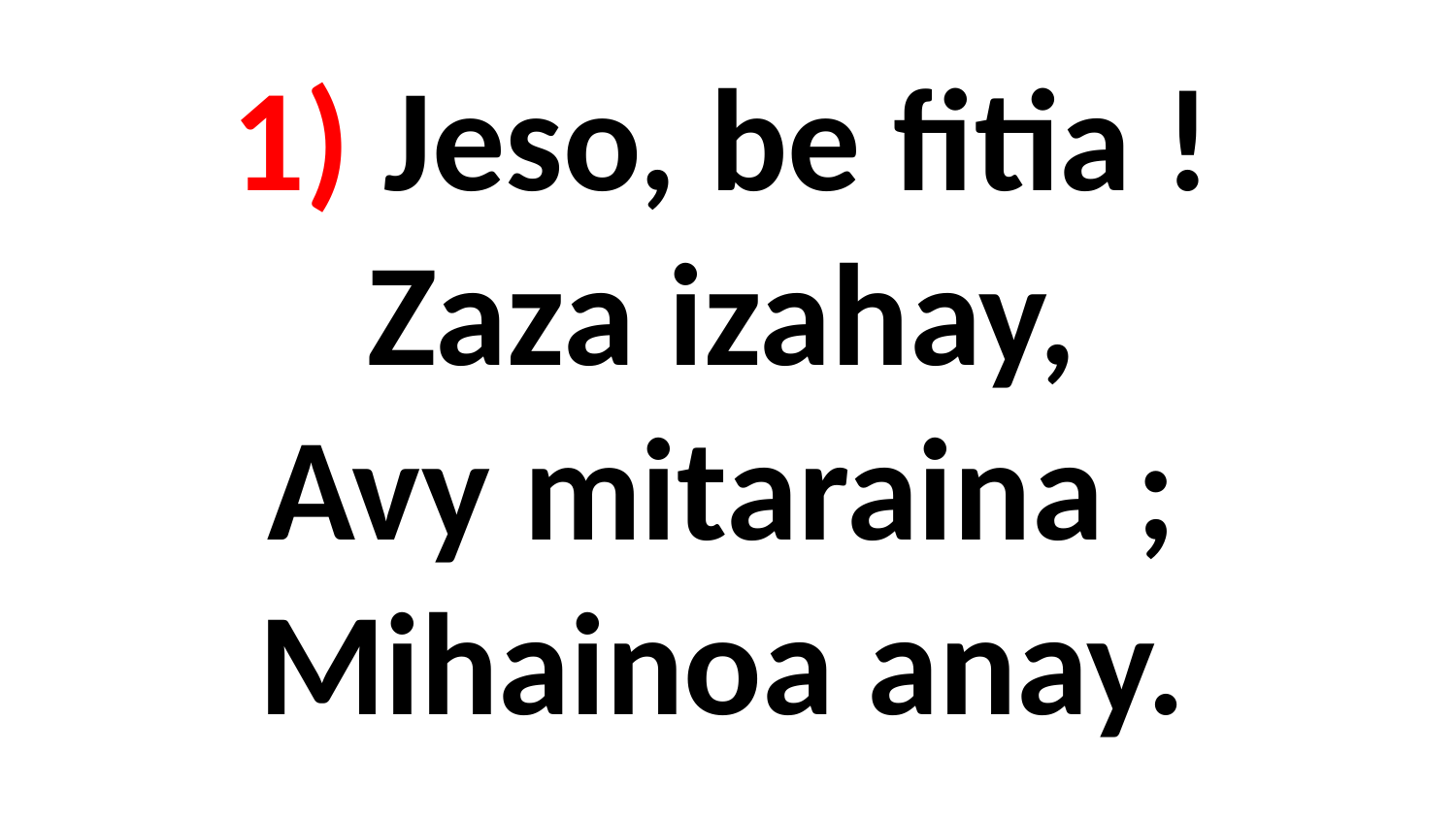

# 1) Jeso, be fitia ! Zaza izahay, Avy mitaraina ; Mihainoa anay.